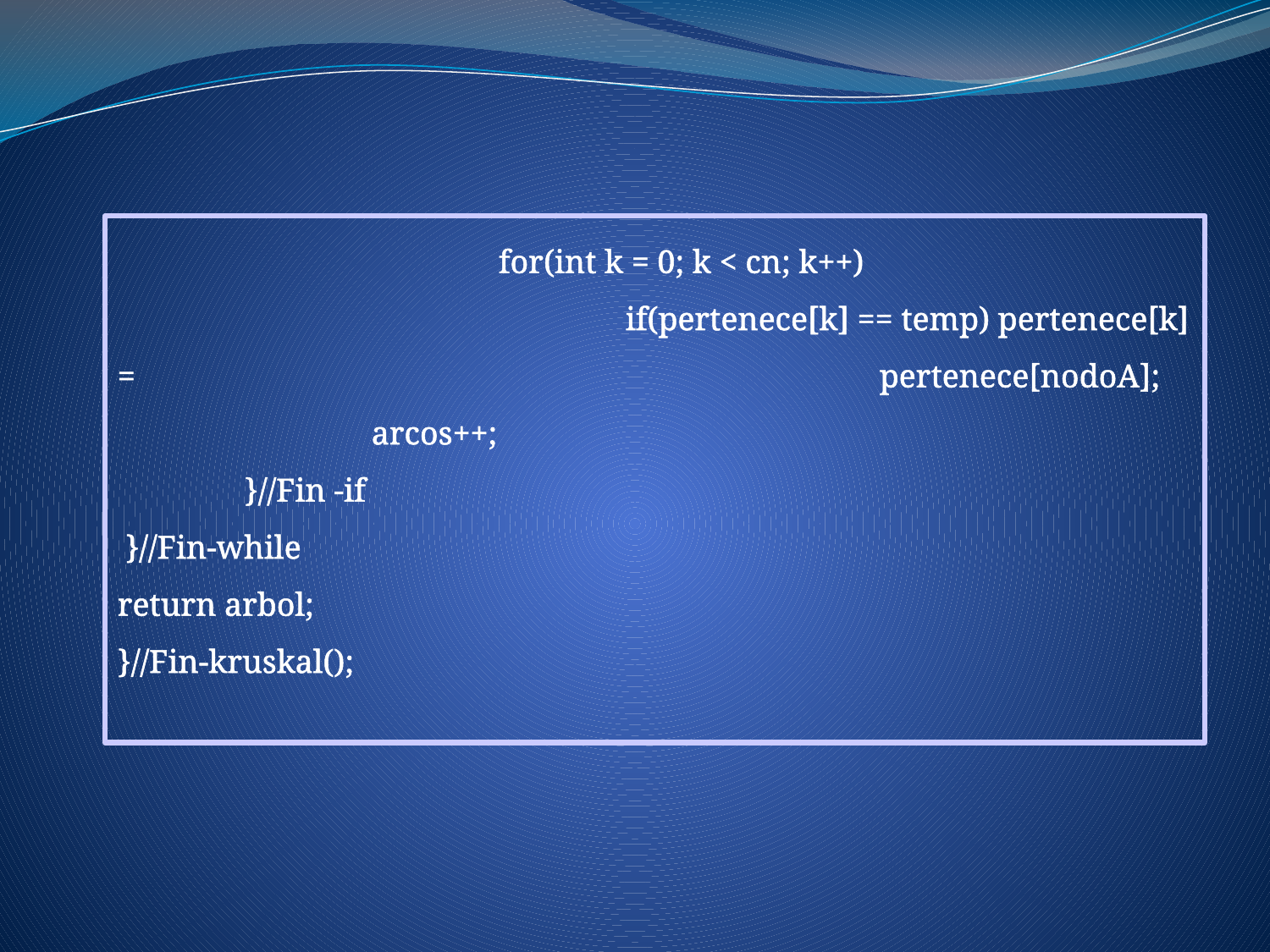

for(int k = 0; k < cn; k++)
				if(pertenece[k] == temp) pertenece[k] = 						pertenece[nodoA];
		arcos++;
	}//Fin -if
 }//Fin-while
return arbol;
}//Fin-kruskal();